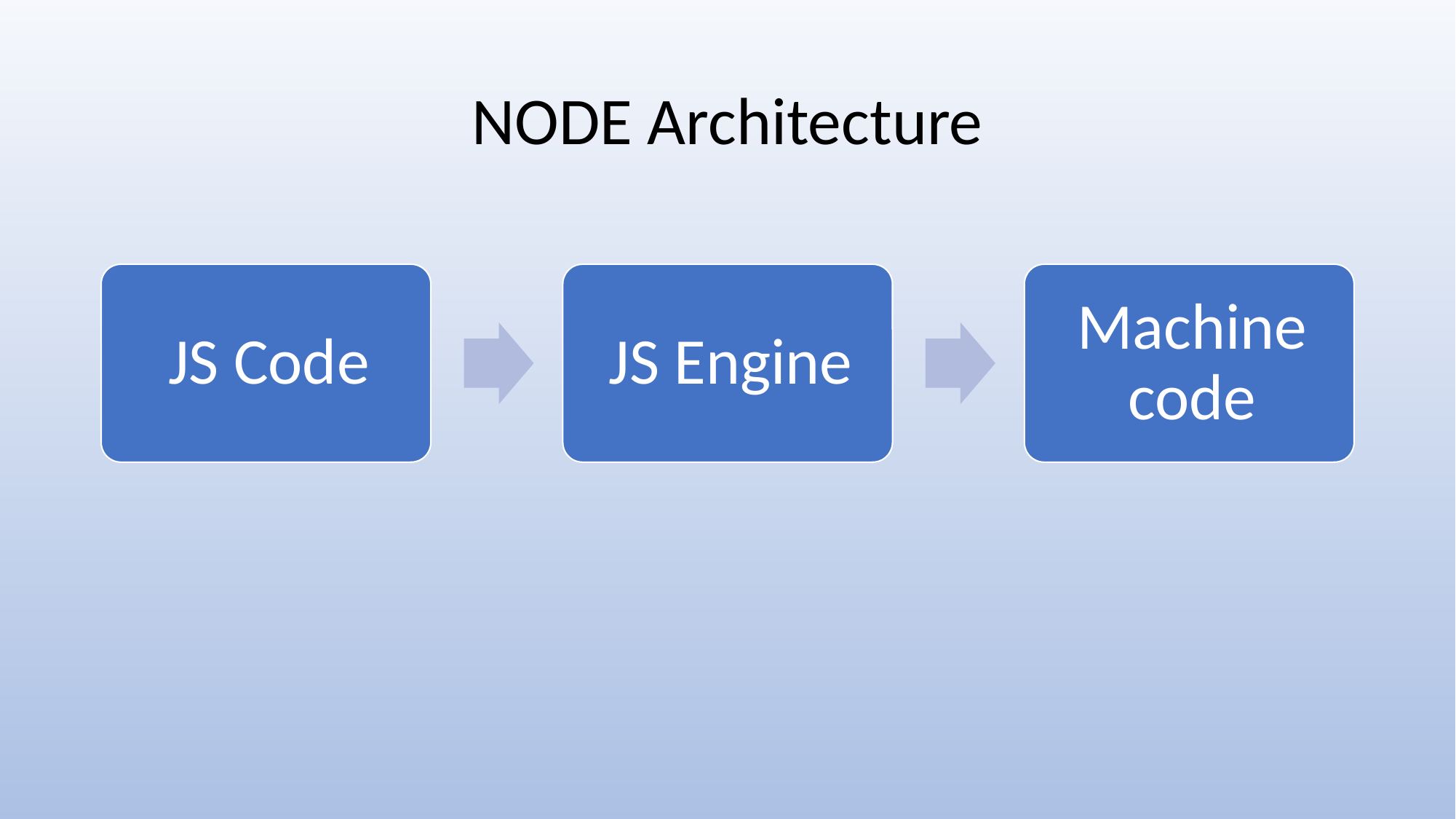

# NODE Architecture
JS Code

JS Engine

Machine code